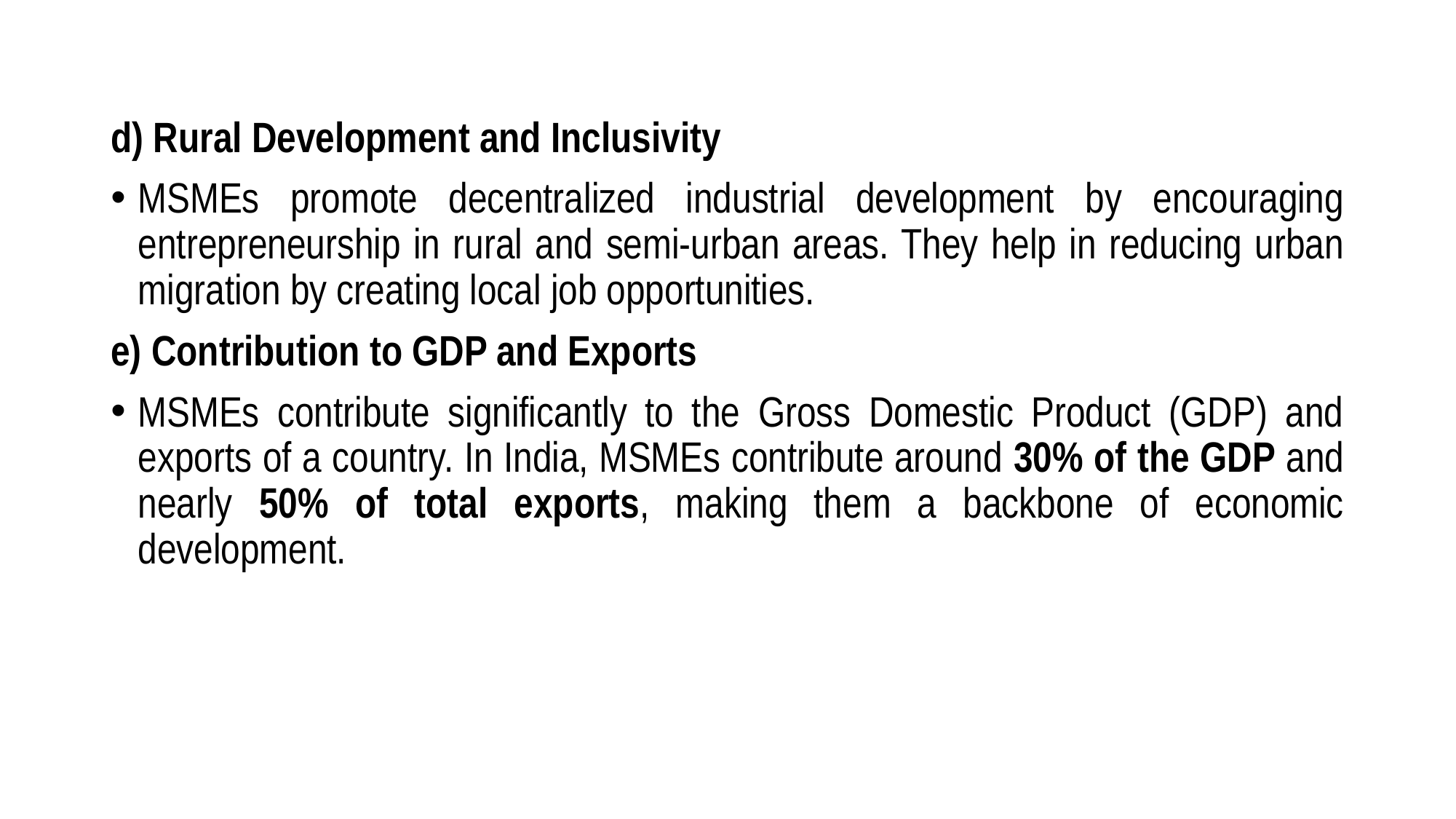

d) Rural Development and Inclusivity
MSMEs promote decentralized industrial development by encouraging entrepreneurship in rural and semi-urban areas. They help in reducing urban migration by creating local job opportunities.
e) Contribution to GDP and Exports
MSMEs contribute significantly to the Gross Domestic Product (GDP) and exports of a country. In India, MSMEs contribute around 30% of the GDP and nearly 50% of total exports, making them a backbone of economic development.